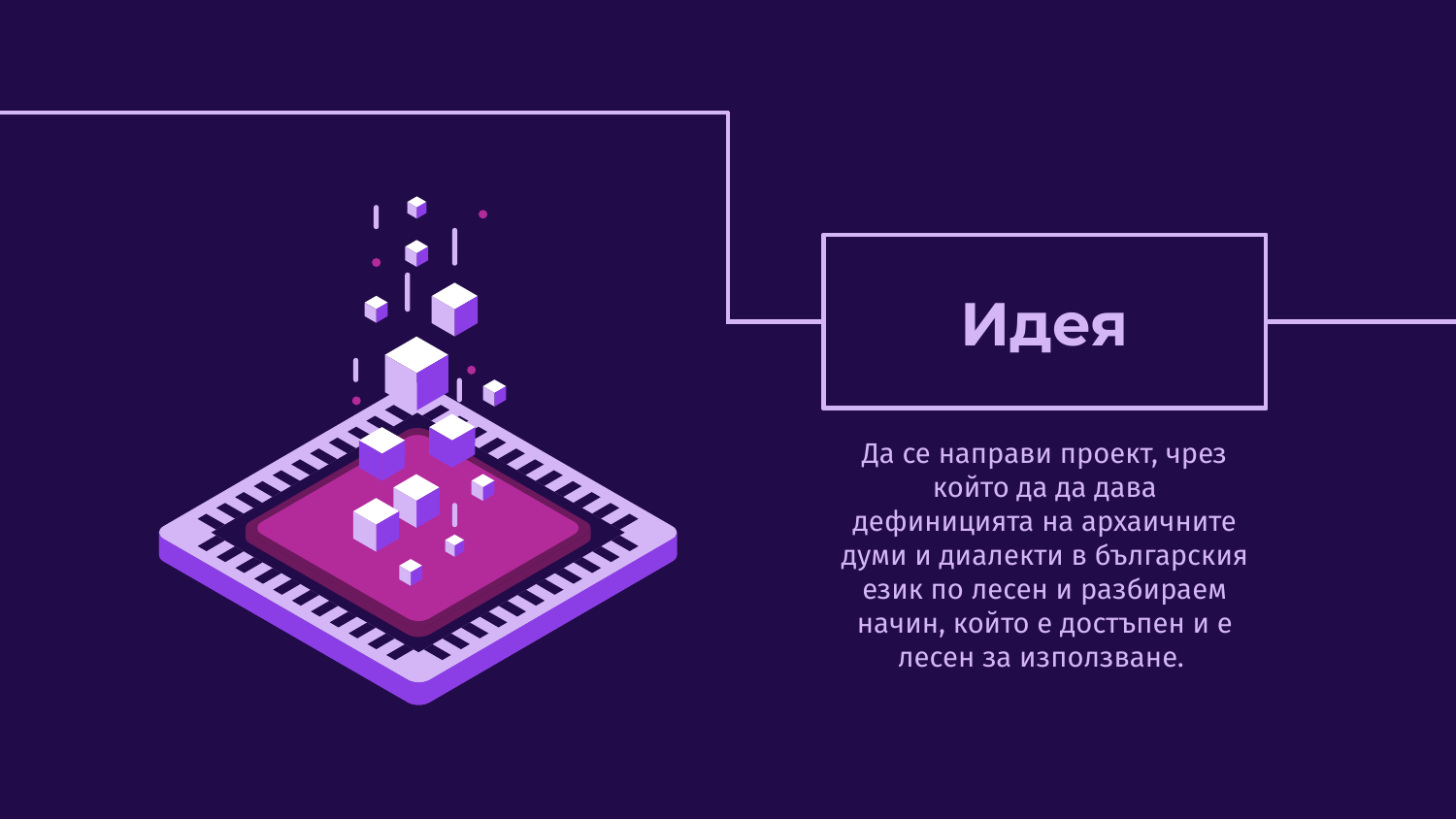

MISSION STATEMENT
# Идея
Да се направи проект, чрез който да да дава дефиницията на архаичните думи и диалекти в българския език по лесен и разбираем начин, който е достъпен и е лесен за използване.